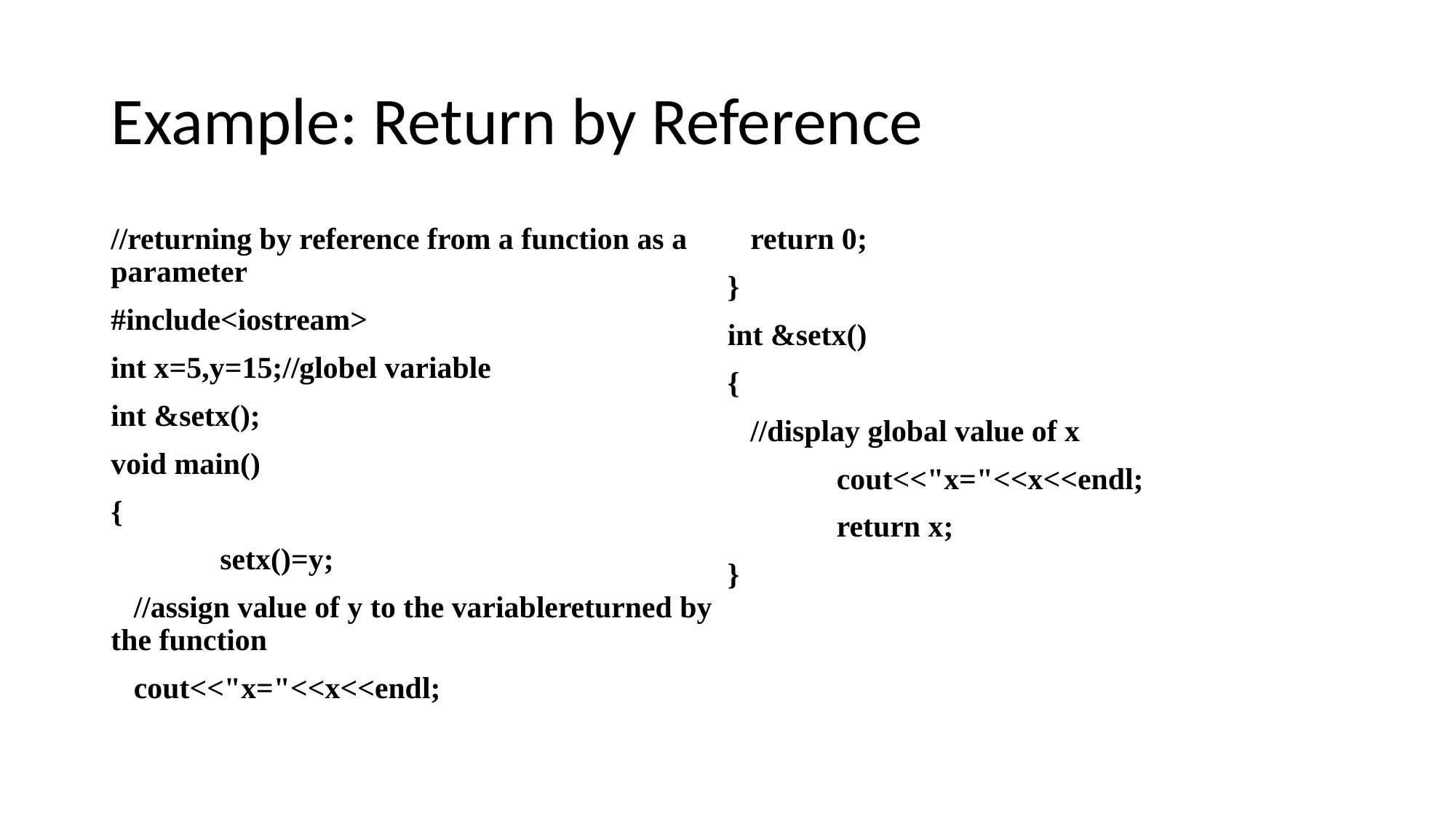

# Example: Return by Reference
//returning by reference from a function as a parameter
#include<iostream>
int x=5,y=15;//globel variable
int &setx();
void main()
{
	setx()=y;
   //assign value of y to the variablereturned by the function
   cout<<"x="<<x<<endl;
   return 0;
}
int &setx()
{
   //display global value of x
  	cout<<"x="<<x<<endl;
	return x;
}